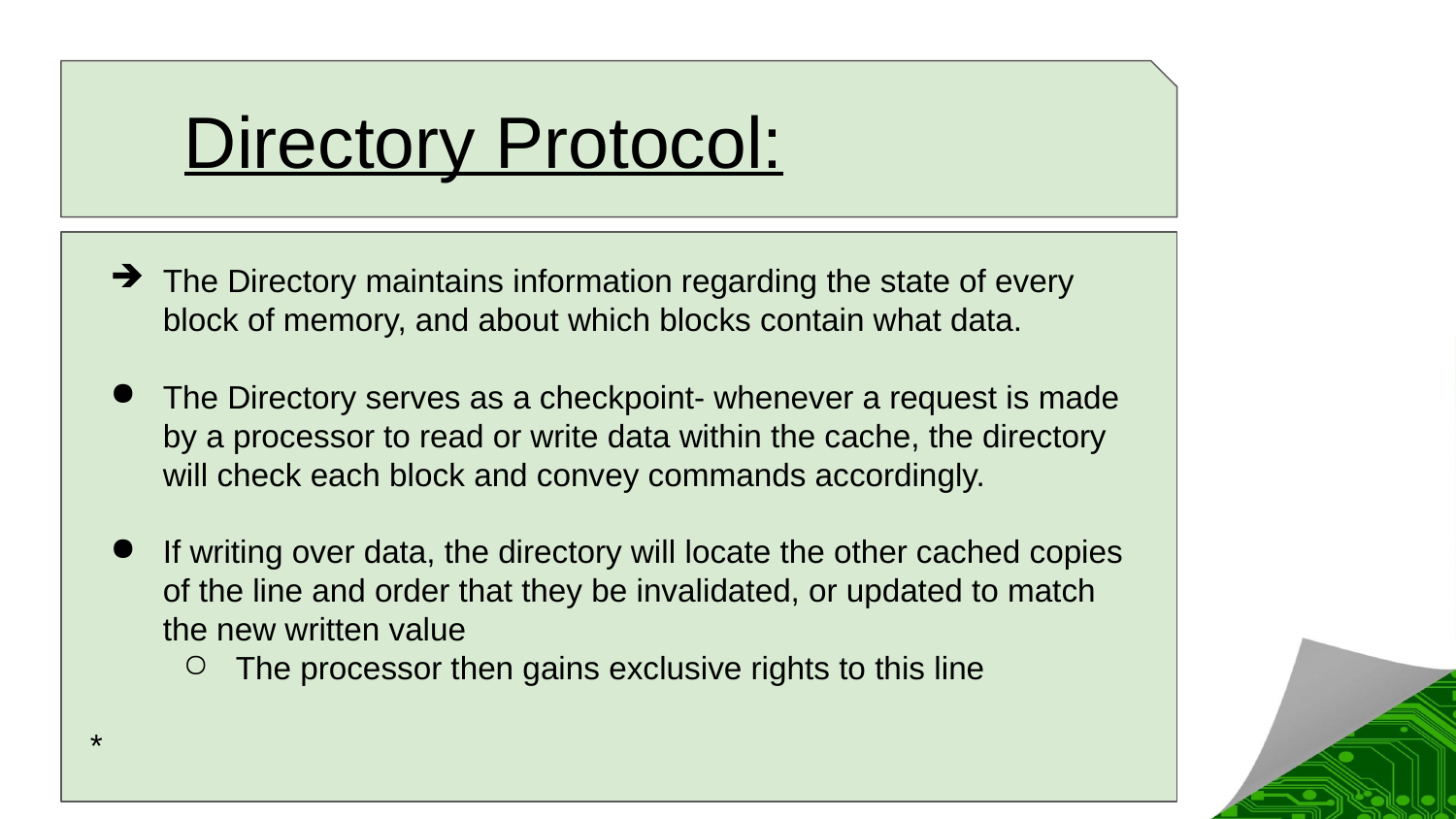

# Directory Protocol:

The Directory maintains information regarding the state of every block of memory, and about which blocks contain what data.

The Directory serves as a checkpoint- whenever a request is made by a processor to read or write data within the cache, the directory will check each block and convey commands accordingly.

If writing over data, the directory will locate the other cached copies of the line and order that they be invalidated, or updated to match the new written value
The processor then gains exclusive rights to this line

*